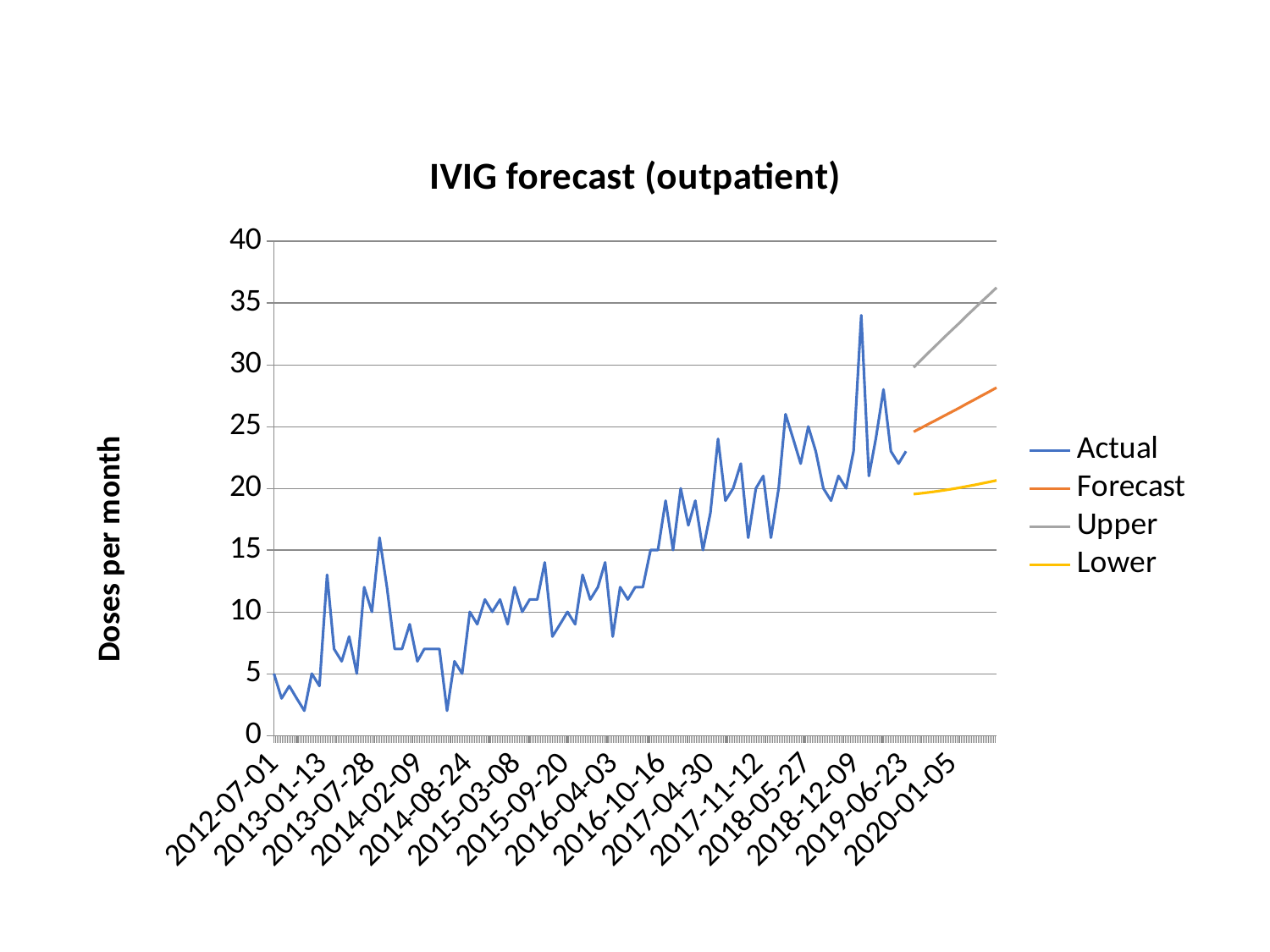

### Chart: IVIG forecast (outpatient)

| Category | Actual | Forecast | Upper | Lower |
|---|---|---|---|---|
| 41091.0 | 5.0 | None | None | None |
| 41122.0 | 3.0 | None | None | None |
| 41153.0 | 4.0 | None | None | None |
| 41183.0 | 3.0 | None | None | None |
| 41214.0 | 2.0 | None | None | None |
| 41244.0 | 5.0 | None | None | None |
| 41275.0 | 4.0 | None | None | None |
| 41306.0 | 13.0 | None | None | None |
| 41334.0 | 7.0 | None | None | None |
| 41365.0 | 6.0 | None | None | None |
| 41395.0 | 8.0 | None | None | None |
| 41426.0 | 5.0 | None | None | None |
| 41456.0 | 12.0 | None | None | None |
| 41487.0 | 10.0 | None | None | None |
| 41518.0 | 16.0 | None | None | None |
| 41548.0 | 12.0 | None | None | None |
| 41579.0 | 7.0 | None | None | None |
| 41609.0 | 7.0 | None | None | None |
| 41640.0 | 9.0 | None | None | None |
| 41671.0 | 6.0 | None | None | None |
| 41699.0 | 7.0 | None | None | None |
| 41730.0 | 7.0 | None | None | None |
| 41760.0 | 7.0 | None | None | None |
| 41791.0 | 2.0 | None | None | None |
| 41821.0 | 6.0 | None | None | None |
| 41852.0 | 5.0 | None | None | None |
| 41883.0 | 10.0 | None | None | None |
| 41913.0 | 9.0 | None | None | None |
| 41944.0 | 11.0 | None | None | None |
| 41974.0 | 10.0 | None | None | None |
| 42005.0 | 11.0 | None | None | None |
| 42036.0 | 9.0 | None | None | None |
| 42064.0 | 12.0 | None | None | None |
| 42095.0 | 10.0 | None | None | None |
| 42125.0 | 11.0 | None | None | None |
| 42156.0 | 11.0 | None | None | None |
| 42186.0 | 14.0 | None | None | None |
| 42217.0 | 8.0 | None | None | None |
| 42248.0 | 9.0 | None | None | None |
| 42278.0 | 10.0 | None | None | None |
| 42309.0 | 9.0 | None | None | None |
| 42339.0 | 13.0 | None | None | None |
| 42370.0 | 11.0 | None | None | None |
| 42401.0 | 12.0 | None | None | None |
| 42430.0 | 14.0 | None | None | None |
| 42461.0 | 8.0 | None | None | None |
| 42491.0 | 12.0 | None | None | None |
| 42522.0 | 11.0 | None | None | None |
| 42552.0 | 12.0 | None | None | None |
| 42583.0 | 12.0 | None | None | None |
| 42614.0 | 15.0 | None | None | None |
| 42644.0 | 15.0 | None | None | None |
| 42675.0 | 19.0 | None | None | None |
| 42705.0 | 15.0 | None | None | None |
| 42736.0 | 20.0 | None | None | None |
| 42767.0 | 17.0 | None | None | None |
| 42795.0 | 19.0 | None | None | None |
| 42826.0 | 15.0 | None | None | None |
| 42856.0 | 18.0 | None | None | None |
| 42887.0 | 24.0 | None | None | None |
| 42917.0 | 19.0 | None | None | None |
| 42948.0 | 20.0 | None | None | None |
| 42979.0 | 22.0 | None | None | None |
| 43009.0 | 16.0 | None | None | None |
| 43040.0 | 20.0 | None | None | None |
| 43070.0 | 21.0 | None | None | None |
| 43101.0 | 16.0 | None | None | None |
| 43132.0 | 20.0 | None | None | None |
| 43160.0 | 26.0 | None | None | None |
| 43191.0 | 24.0 | None | None | None |
| 43221.0 | 22.0 | None | None | None |
| 43252.0 | 25.0 | None | None | None |
| 43282.0 | 23.0 | None | None | None |
| 43313.0 | 20.0 | None | None | None |
| 43344.0 | 19.0 | None | None | None |
| 43374.0 | 21.0 | None | None | None |
| 43405.0 | 20.0 | None | None | None |
| 43435.0 | 23.0 | None | None | None |
| 43466.0 | 34.0 | None | None | None |
| 43497.0 | 21.0 | None | None | None |
| 43525.0 | 24.0 | None | None | None |
| 43556.0 | 28.0 | None | None | None |
| 43586.0 | 23.0 | None | None | None |
| 43617.0 | 22.0 | None | None | None |
| 43647.0 | 23.0 | None | None | None |
| 43678.0 | None | 24.577429524156653 | 29.78430830013449 | 19.53482163551199 |
| 43709.0 | None | 24.894245506286932 | 30.395232856665263 | 19.597089124468415 |
| 43739.0 | None | 25.212599562077838 | 30.998774685062852 | 19.669571465396334 |
| 43770.0 | None | 25.532486749560483 | 31.596125533353625 | 19.751070870321396 |
| 43800.0 | None | 25.853902182625742 | 32.188246132510734 | 19.840620591038665 |
| 43831.0 | None | 26.17684102994071 | 32.775923478815905 | 19.93742763721812 |
| 43862.0 | None | 26.50129851389493 | 33.359811128011614 | 20.040832482686355 |
| 43891.0 | None | 26.82726990957528 | 33.940458270536006 | 20.15027999059347 |
| 43922.0 | None | 27.154750543768614 | 34.51833117738872 | 20.26529796791886 |
| 43952.0 | None | 27.483735793991116 | 35.09382932432995 | 20.38548104161482 |
| 43983.0 | None | 27.814221087543476 | 35.66729772080923 | 20.51047832999321 |
| 44013.0 | None | 28.14620190059098 | 36.23903647871793 | 20.639983874262178 |